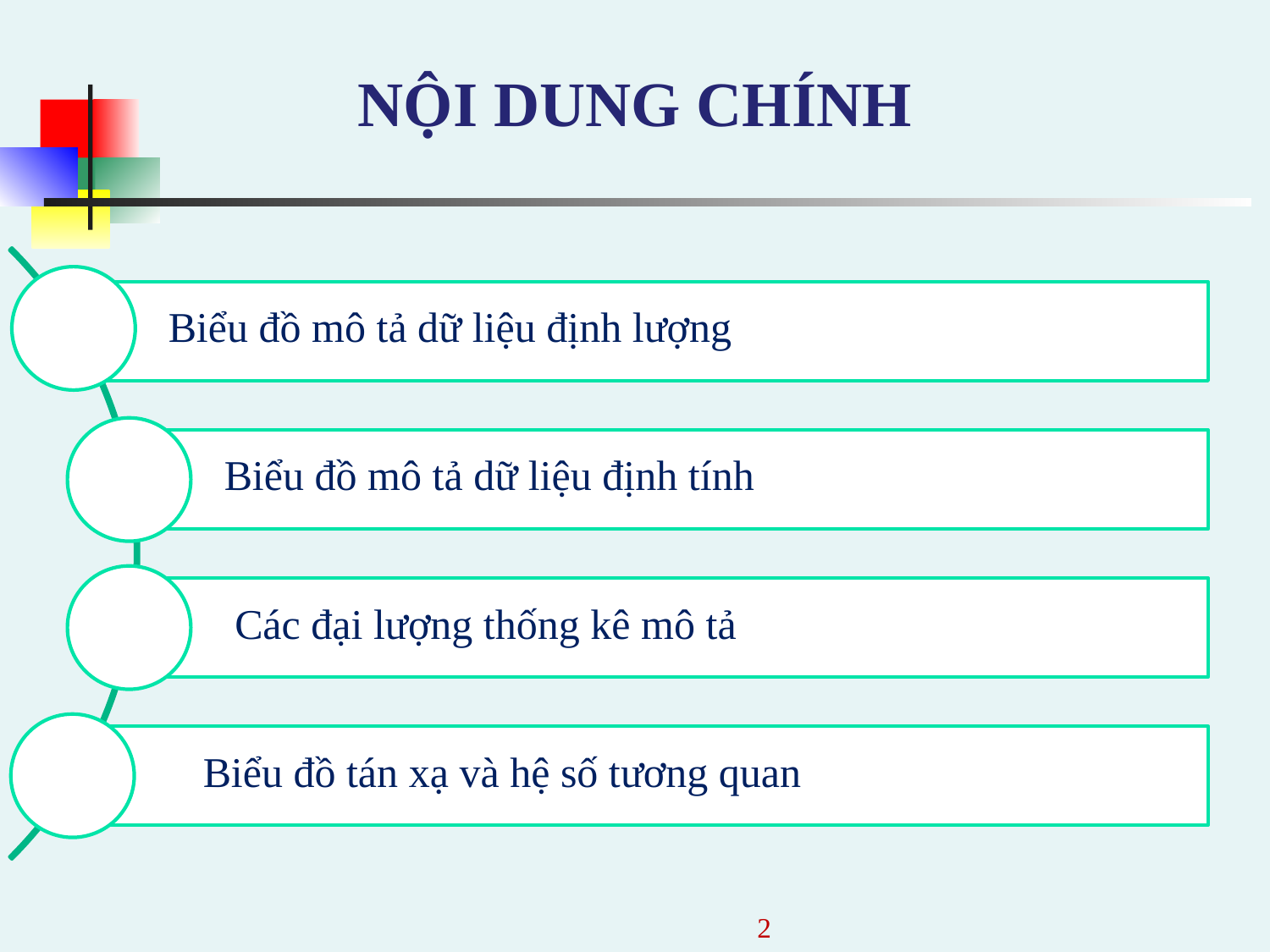

# NỘI DUNG CHÍNH

Biểu đồ mô tả dữ liệu định lượng

Biểu đồ mô tả dữ liệu định tính

Các đại lượng thống kê mô tả

Biểu đồ tán xạ và hệ số tương quan
2